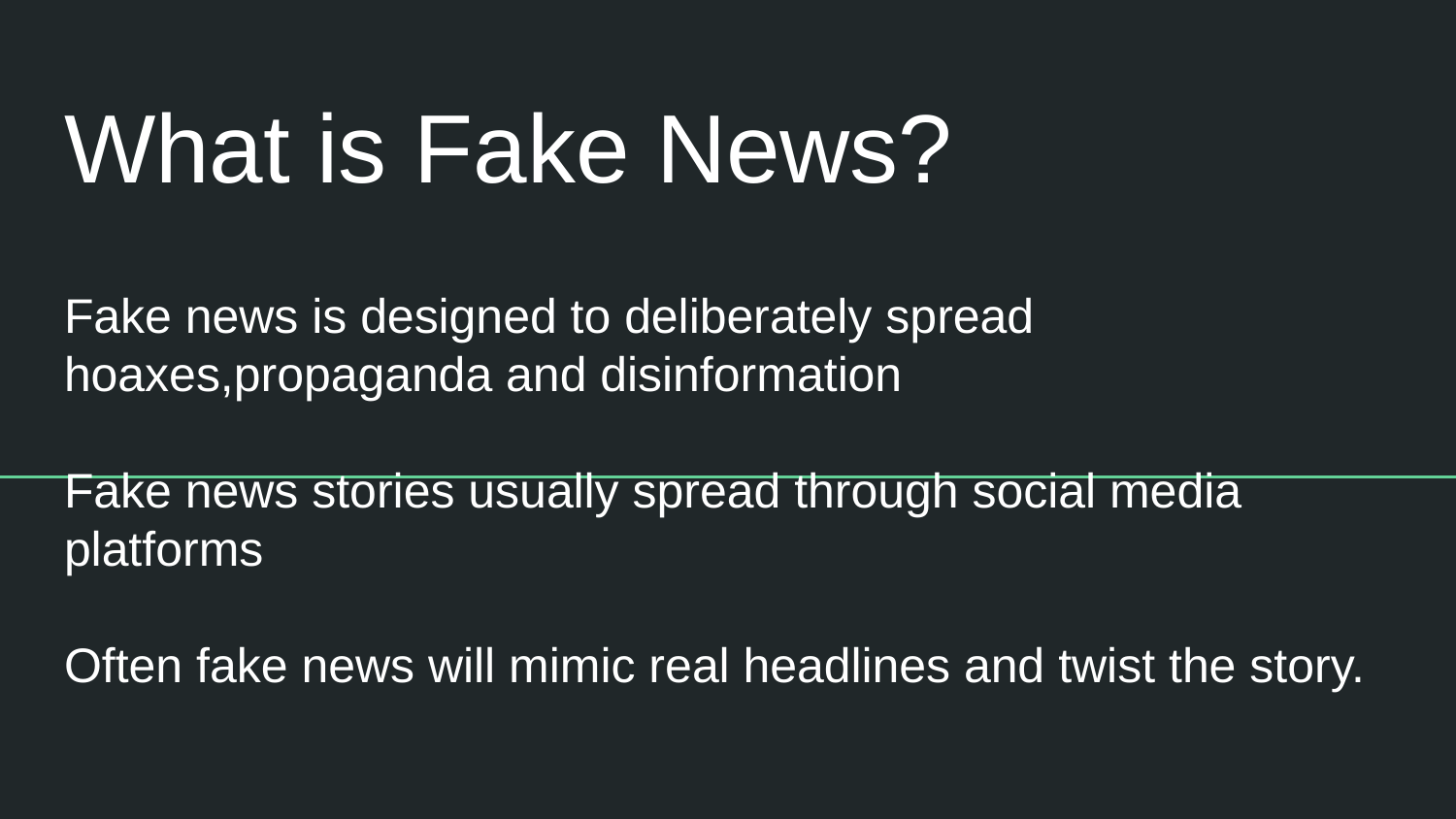

# What is Fake News?
Fake news is designed to deliberately spread hoaxes,propaganda and disinformation

Fake news stories usually spread through social media platforms

Often fake news will mimic real headlines and twist the story.